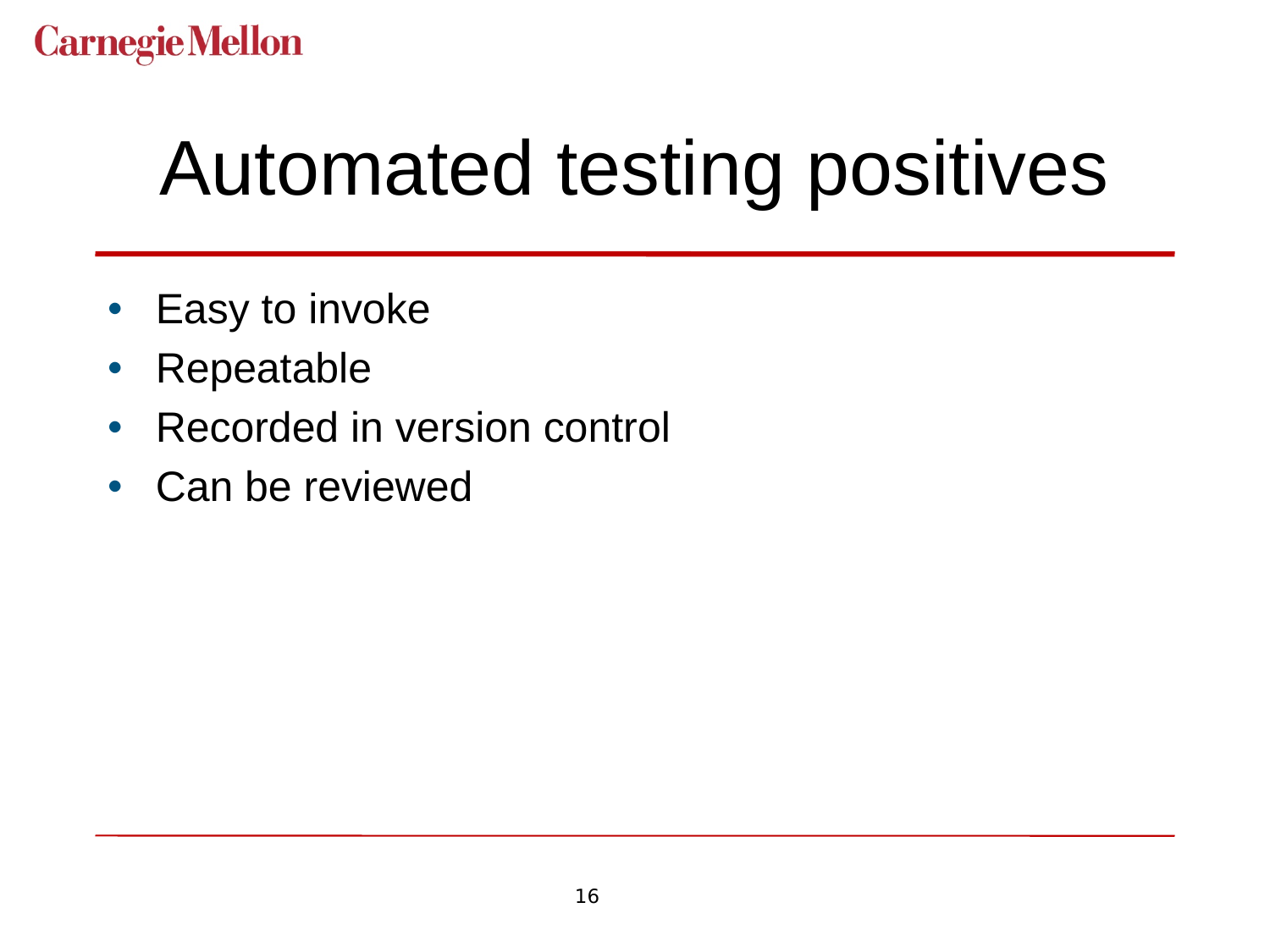

# Automated testing positives
Easy to invoke
Repeatable
Recorded in version control
Can be reviewed